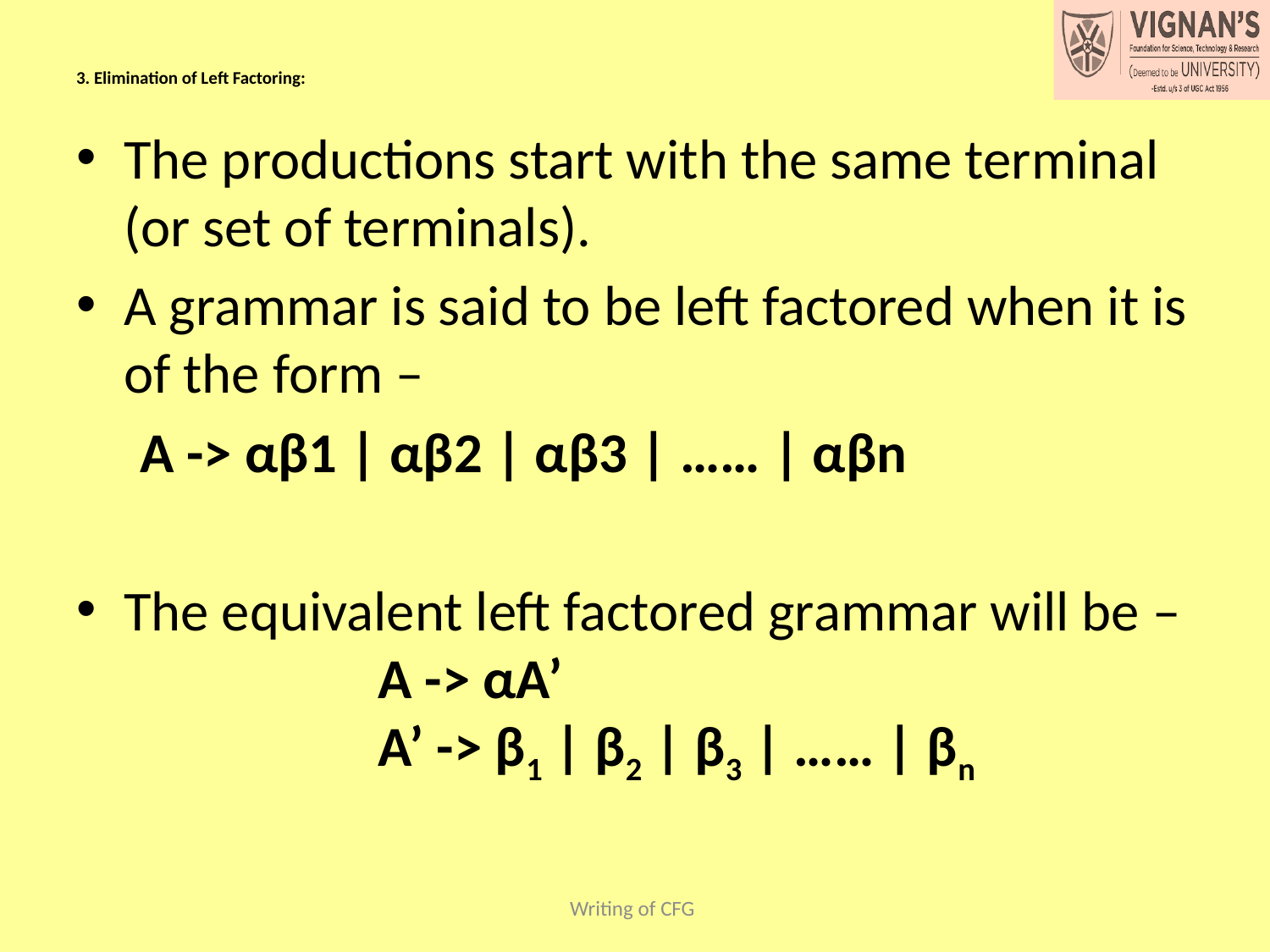

# 3. Elimination of Left Factoring:
The productions start with the same terminal (or set of terminals).
A grammar is said to be left factored when it is of the form –
     A -> αβ1 | αβ2 | αβ3 | …… | αβn

The equivalent left factored grammar will be –
		A -> αA’
		A’ -> β1 | β2 | β3 | …… | βn
Writing of CFG